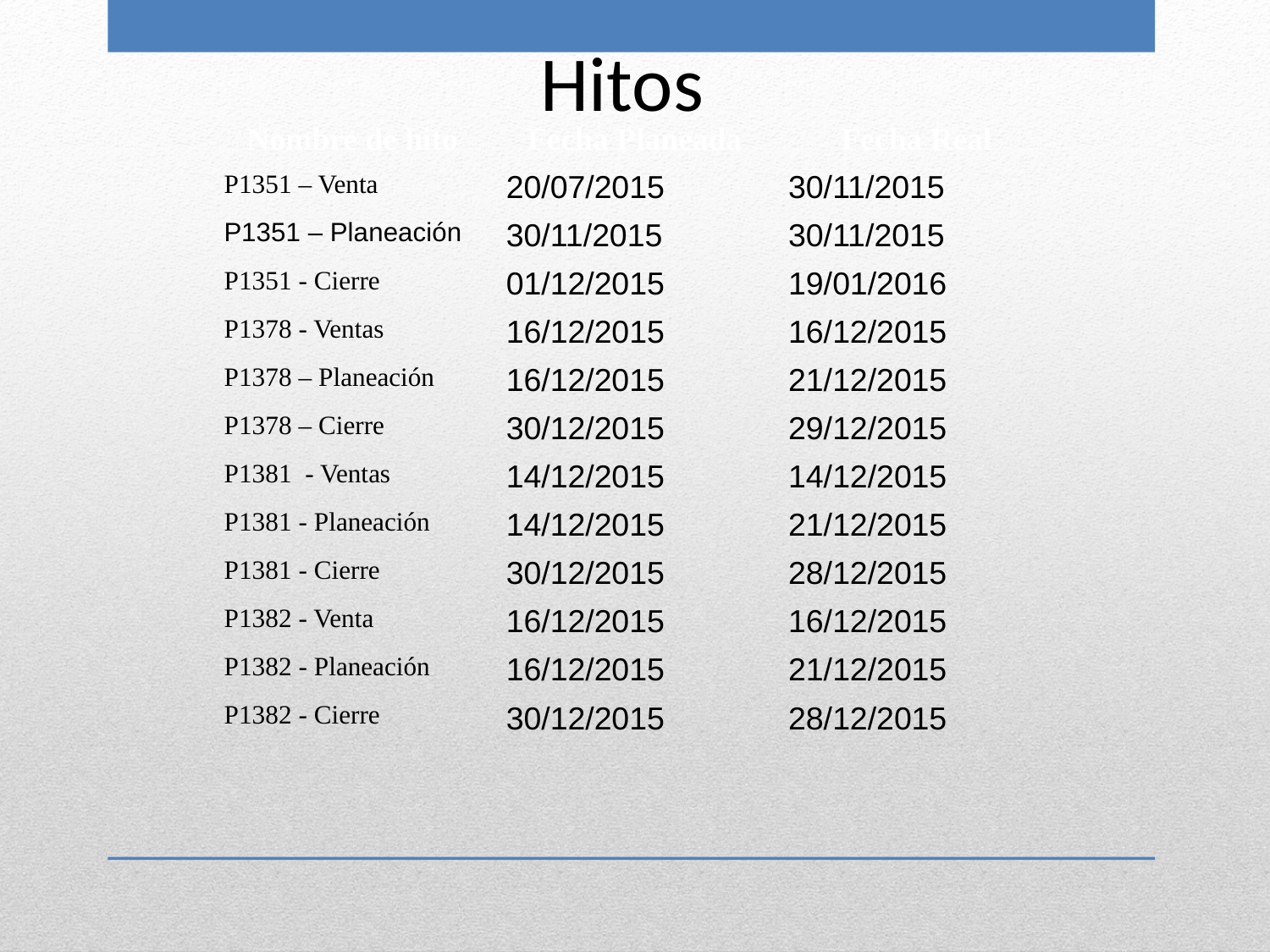

Hitos
| Nombre de hito | Fecha Planeada | Fecha Real |
| --- | --- | --- |
| P1351 – Venta | 20/07/2015 | 30/11/2015 |
| P1351 – Planeación | 30/11/2015 | 30/11/2015 |
| P1351 - Cierre | 01/12/2015 | 19/01/2016 |
| P1378 - Ventas | 16/12/2015 | 16/12/2015 |
| P1378 – Planeación | 16/12/2015 | 21/12/2015 |
| P1378 – Cierre | 30/12/2015 | 29/12/2015 |
| P1381 - Ventas | 14/12/2015 | 14/12/2015 |
| P1381 - Planeación | 14/12/2015 | 21/12/2015 |
| P1381 - Cierre | 30/12/2015 | 28/12/2015 |
| P1382 - Venta | 16/12/2015 | 16/12/2015 |
| P1382 - Planeación | 16/12/2015 | 21/12/2015 |
| P1382 - Cierre | 30/12/2015 | 28/12/2015 |